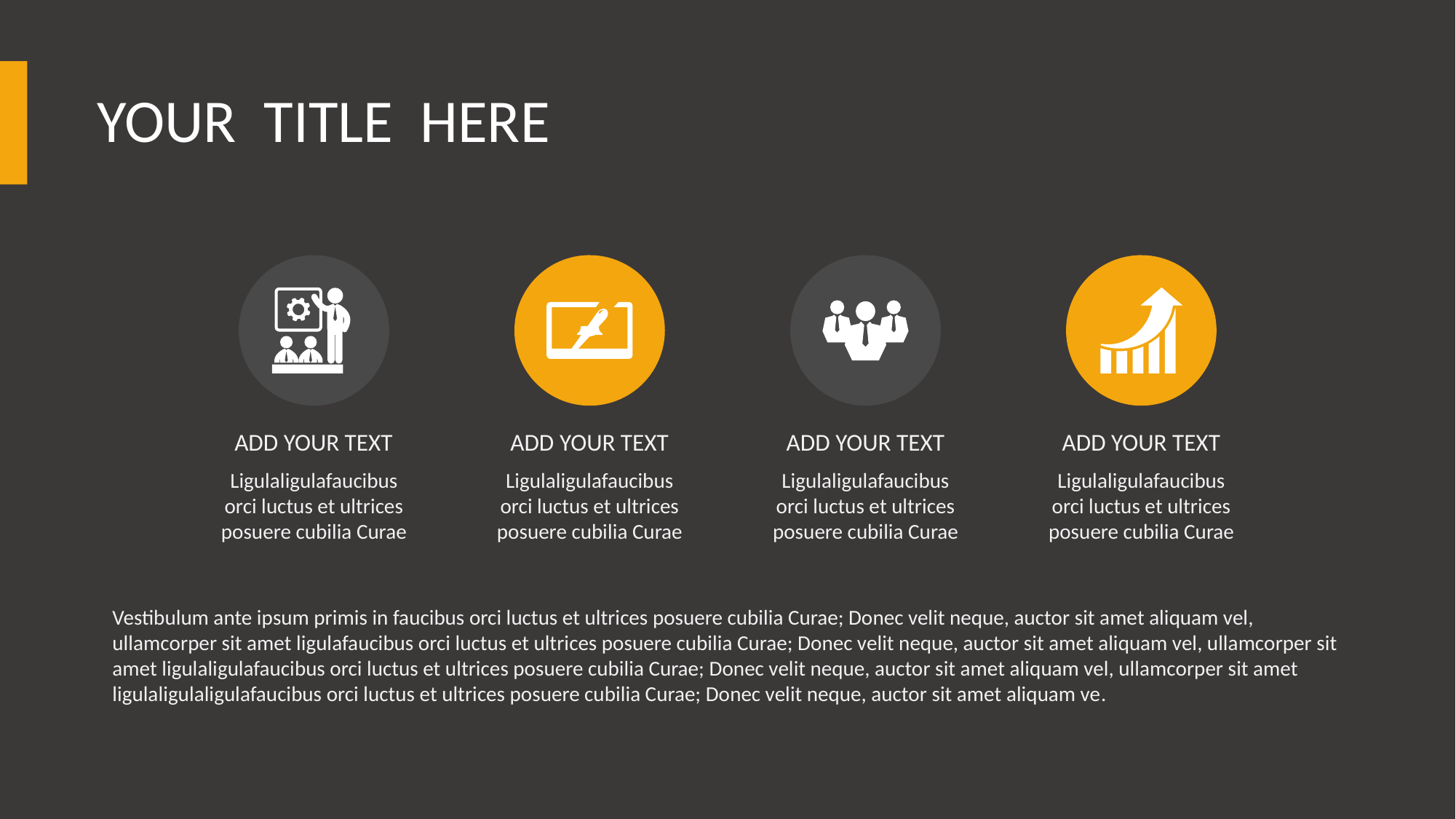

# Your  Title  Here

ADD YOUR TEXT
ADD YOUR TEXT
ADD YOUR TEXT
ADD YOUR TEXT
Ligulaligulafaucibus orci luctus et ultrices posuere cubilia Curae
Ligulaligulafaucibus orci luctus et ultrices posuere cubilia Curae
Ligulaligulafaucibus orci luctus et ultrices posuere cubilia Curae
Ligulaligulafaucibus orci luctus et ultrices posuere cubilia Curae
Vestibulum ante ipsum primis in faucibus orci luctus et ultrices posuere cubilia Curae; Donec velit neque, auctor sit amet aliquam vel, ullamcorper sit amet ligulafaucibus orci luctus et ultrices posuere cubilia Curae; Donec velit neque, auctor sit amet aliquam vel, ullamcorper sit amet ligulaligulafaucibus orci luctus et ultrices posuere cubilia Curae; Donec velit neque, auctor sit amet aliquam vel, ullamcorper sit amet ligulaligulaligulafaucibus orci luctus et ultrices posuere cubilia Curae; Donec velit neque, auctor sit amet aliquam ve.